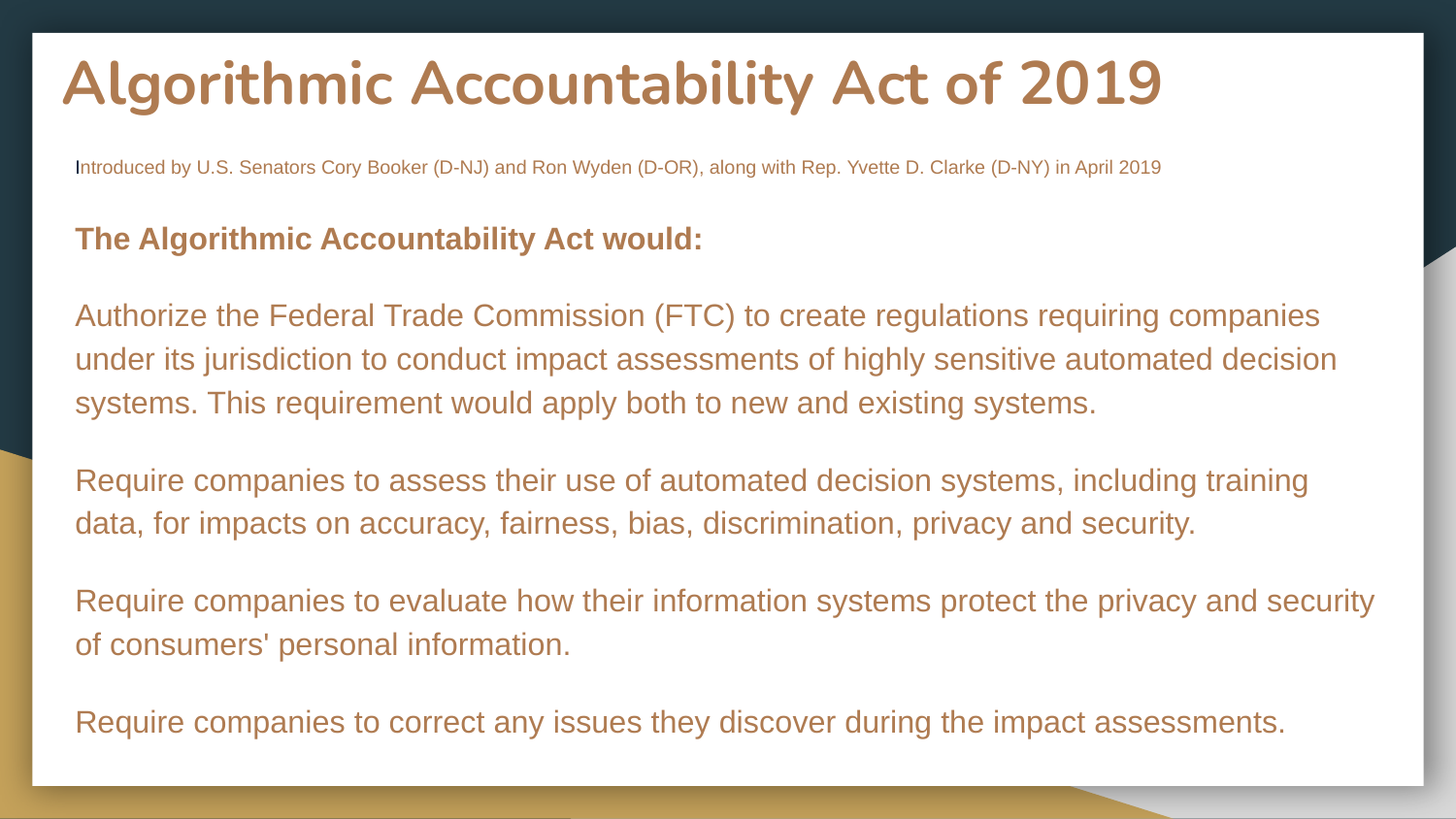

# Algorithmic Accountability Act of 2019
Introduced by U.S. Senators Cory Booker (D-NJ) and Ron Wyden (D-OR), along with Rep. Yvette D. Clarke (D-NY) in April 2019
The Algorithmic Accountability Act would:
Authorize the Federal Trade Commission (FTC) to create regulations requiring companies under its jurisdiction to conduct impact assessments of highly sensitive automated decision systems. This requirement would apply both to new and existing systems.
Require companies to assess their use of automated decision systems, including training data, for impacts on accuracy, fairness, bias, discrimination, privacy and security.
Require companies to evaluate how their information systems protect the privacy and security of consumers' personal information.
Require companies to correct any issues they discover during the impact assessments.